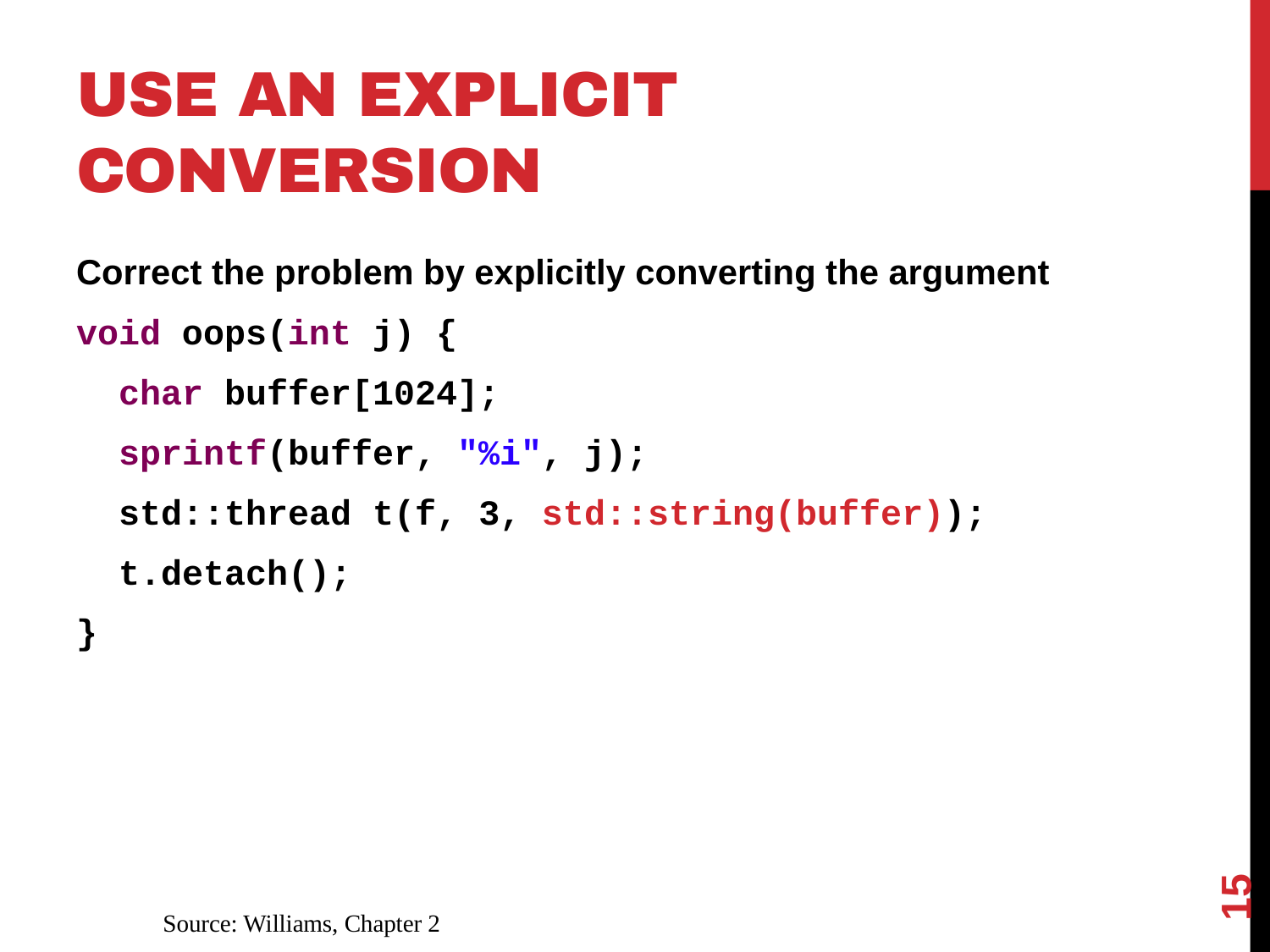

# Use an explicit conversion
Correct the problem by explicitly converting the argument
void oops(int j) {
  char buffer[1024];
  sprintf(buffer, "%i", j);
  std::thread t(f, 3, std::string(buffer));
  t.detach();
}

15
Source: Williams, Chapter 2